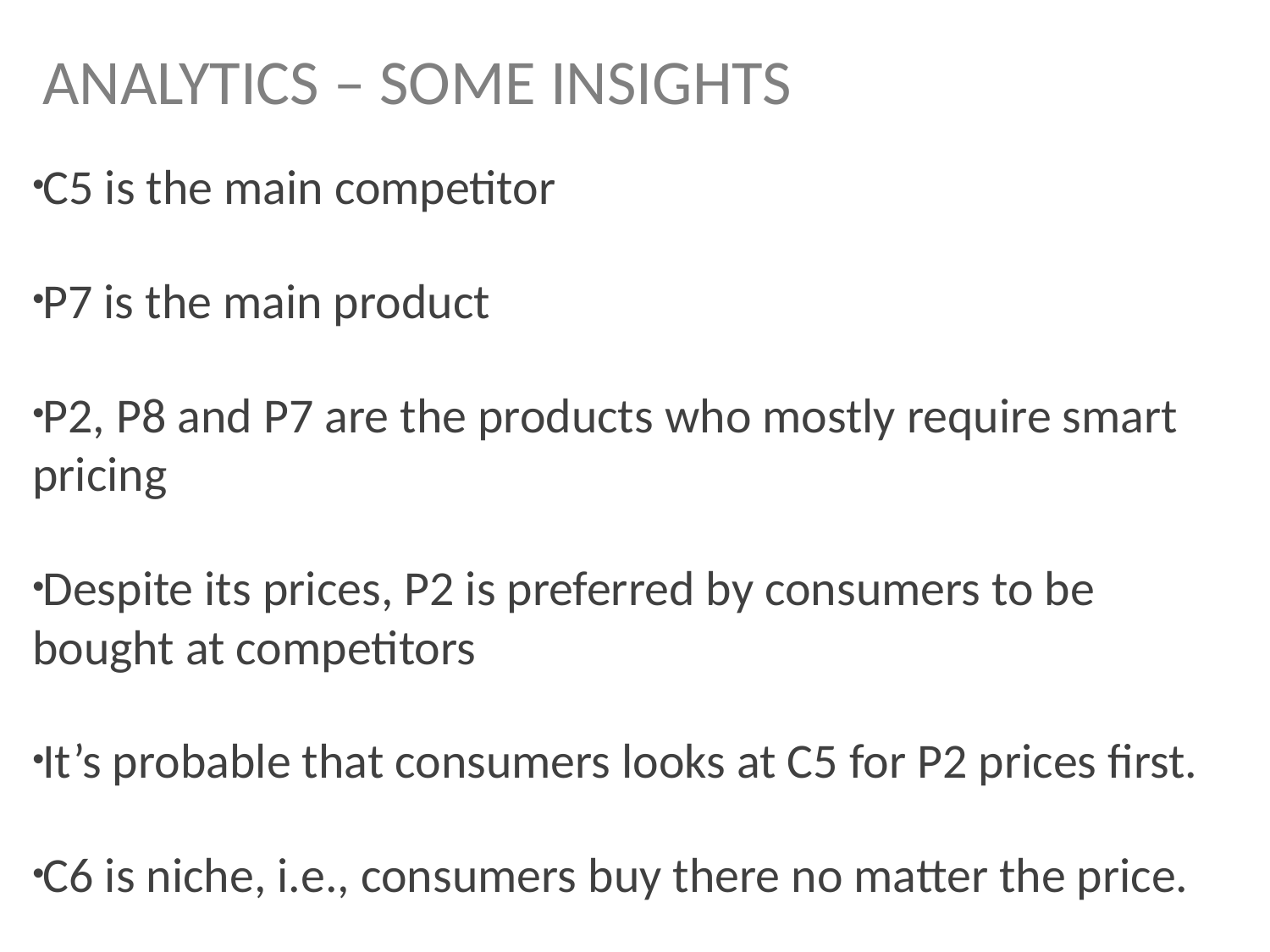

# ANALYTICS – SOME INSIGHTS
C5 is the main competitor
P7 is the main product
P2, P8 and P7 are the products who mostly require smart pricing
Despite its prices, P2 is preferred by consumers to be bought at competitors
It’s probable that consumers looks at C5 for P2 prices first.
C6 is niche, i.e., consumers buy there no matter the price.